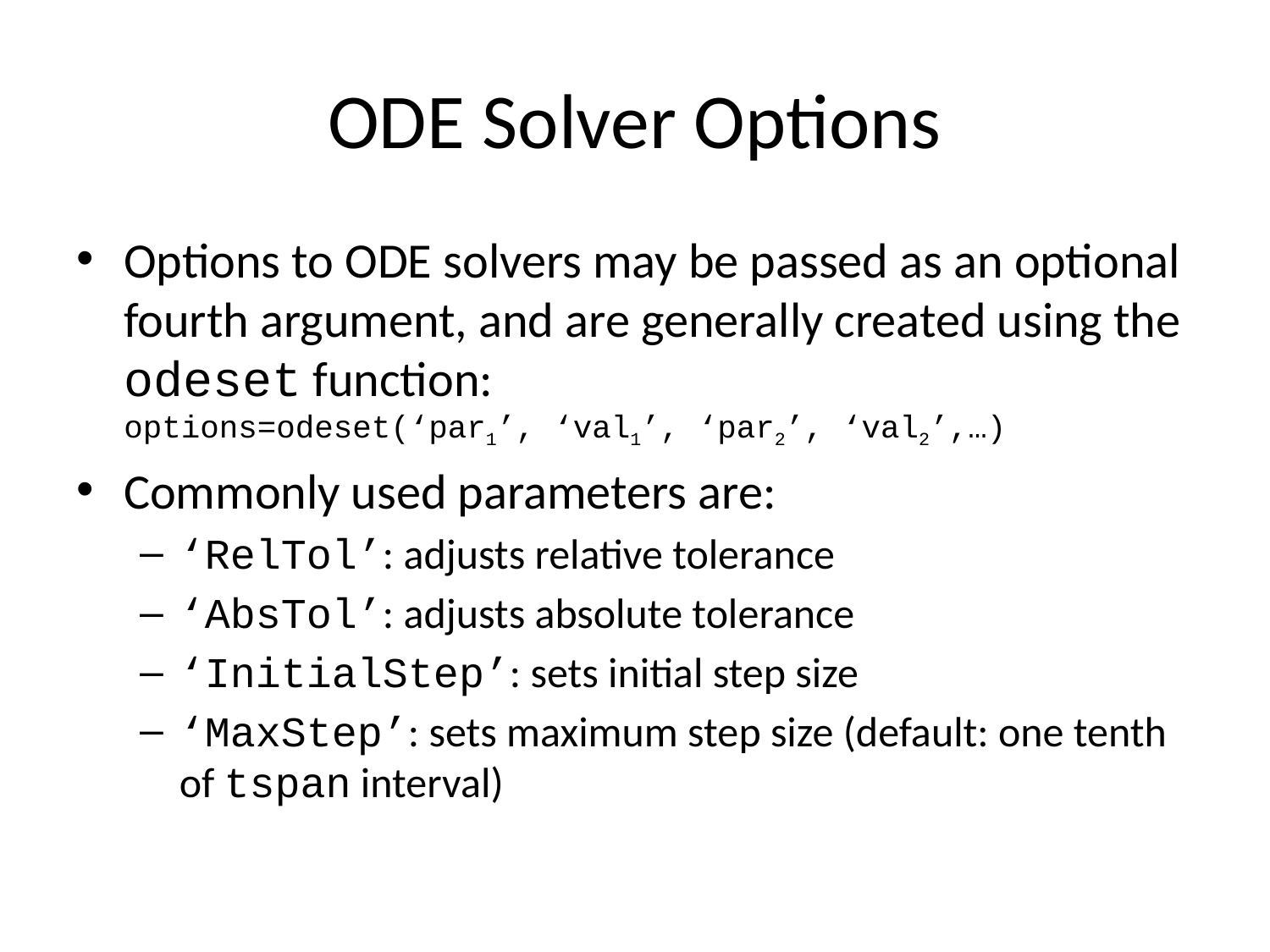

# ODE Solver Options
Options to ODE solvers may be passed as an optional fourth argument, and are generally created using the odeset function:
options=odeset(‘par1’, ‘val1’, ‘par2’, ‘val2’,…)
Commonly used parameters are:
‘RelTol’: adjusts relative tolerance
‘AbsTol’: adjusts absolute tolerance
‘InitialStep’: sets initial step size
‘MaxStep’: sets maximum step size (default: one tenth of tspan interval)